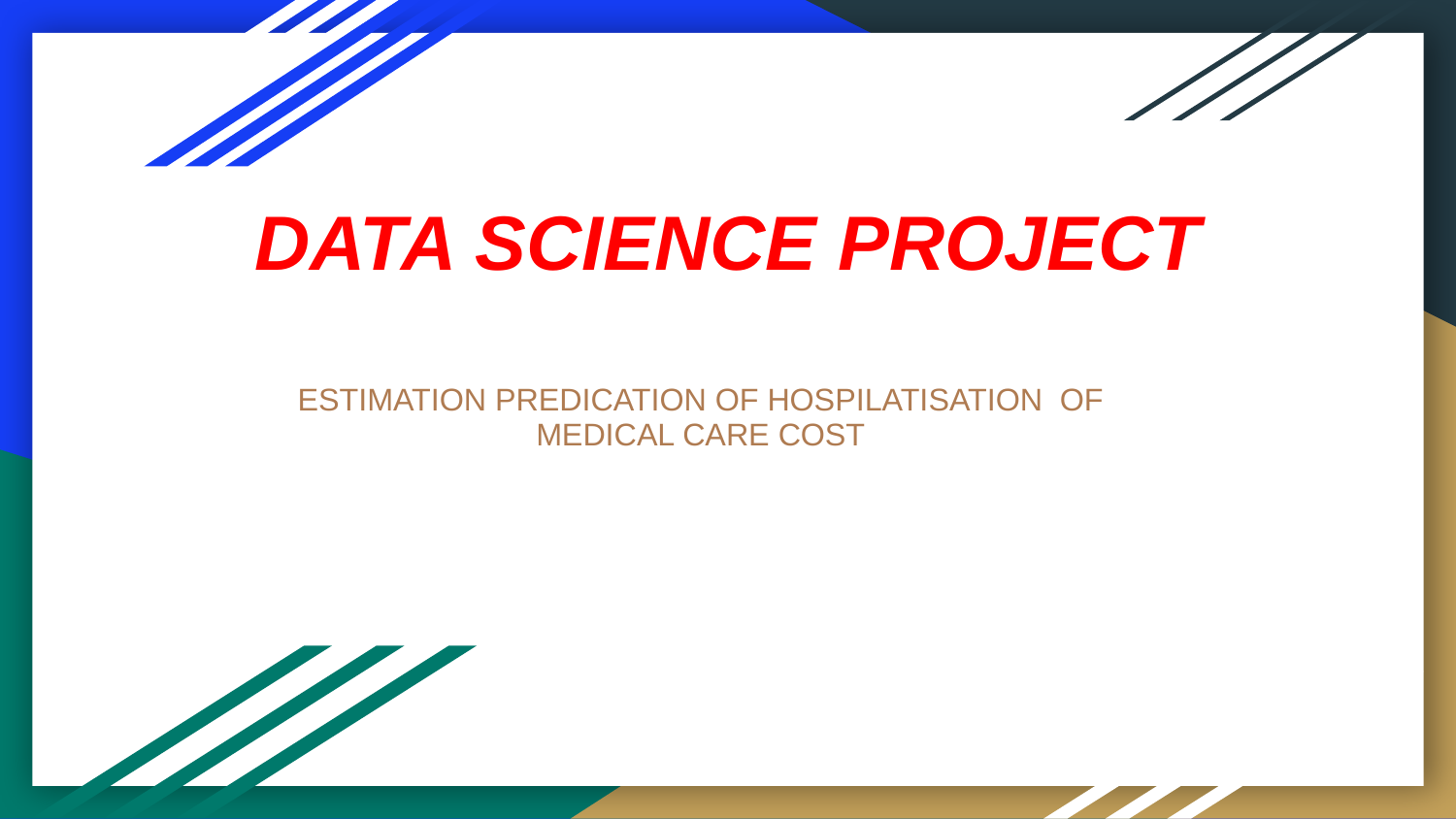

# DATA SCIENCE PROJECT
ESTIMATION PREDICATION OF HOSPILATISATION  OF MEDICAL CARE COST